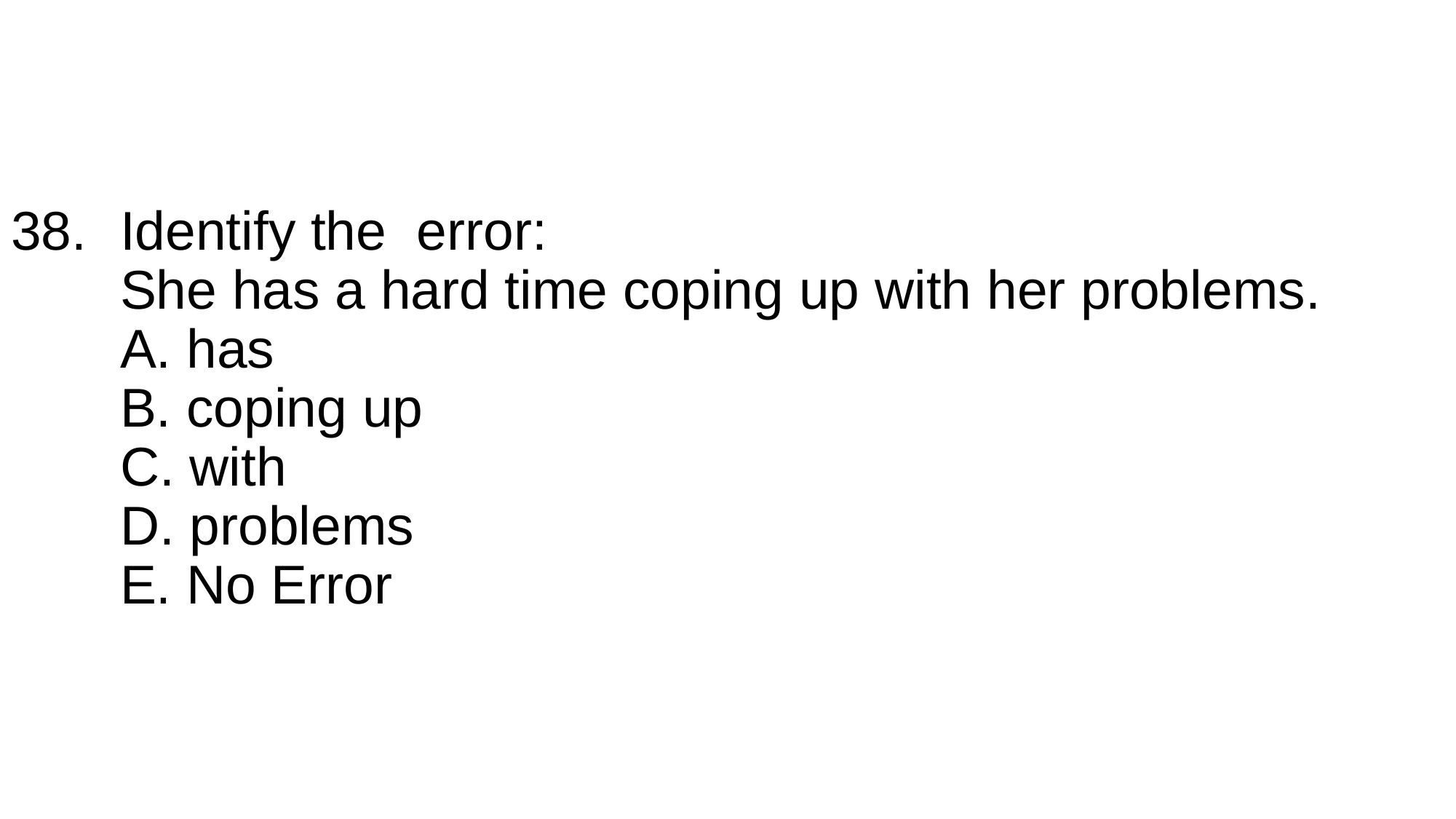

# 38.	Identify the  error: She has a hard time coping up with her problems. A. has B. coping up C. with D. problems E. No Error